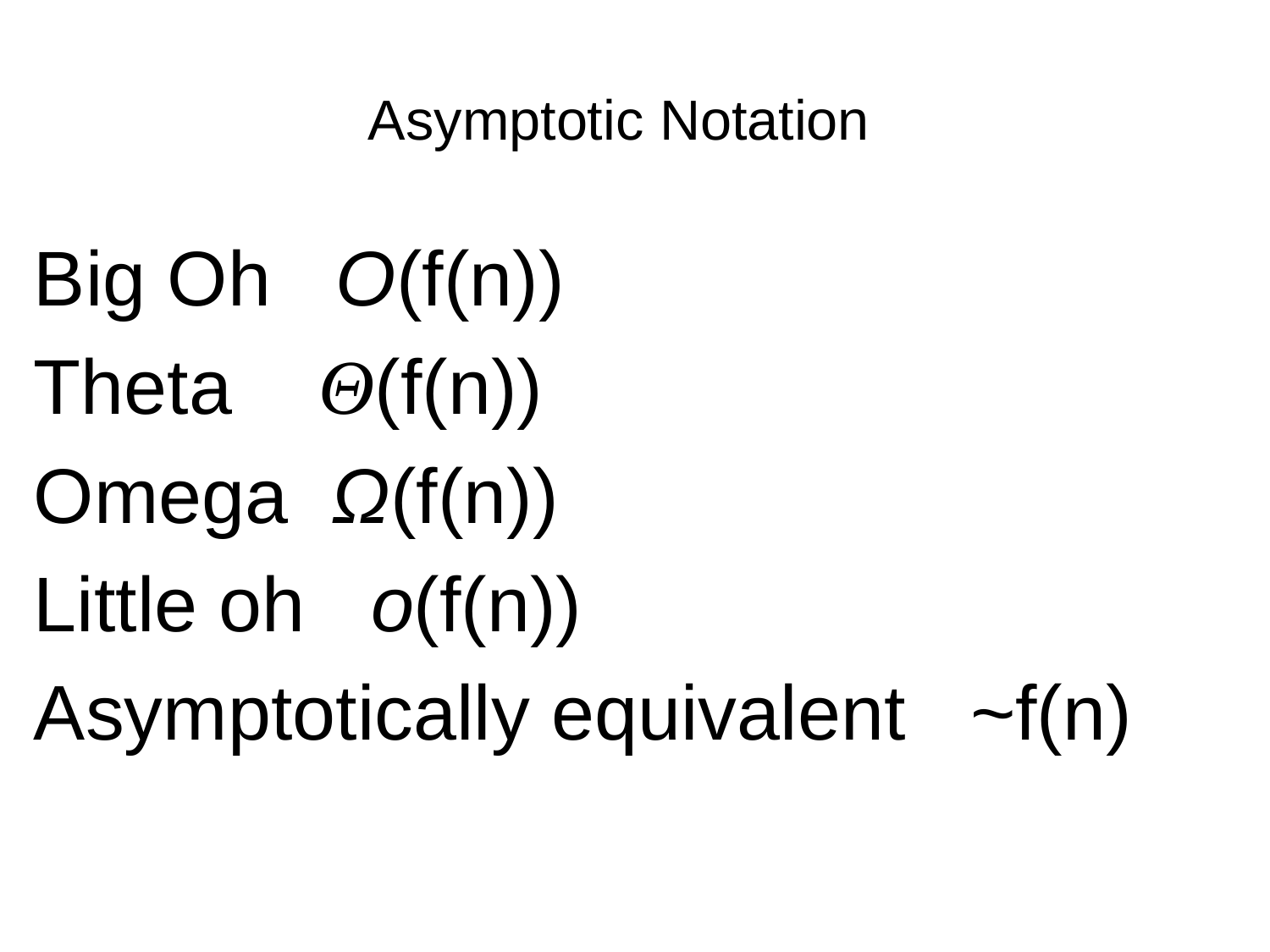

# Asymptotic Notation
Big Oh   O(f(n))
Theta    Θ(f(n))
Omega  Ω(f(n))
Little oh   o(f(n))
Asymptotically equivalent   ~f(n)